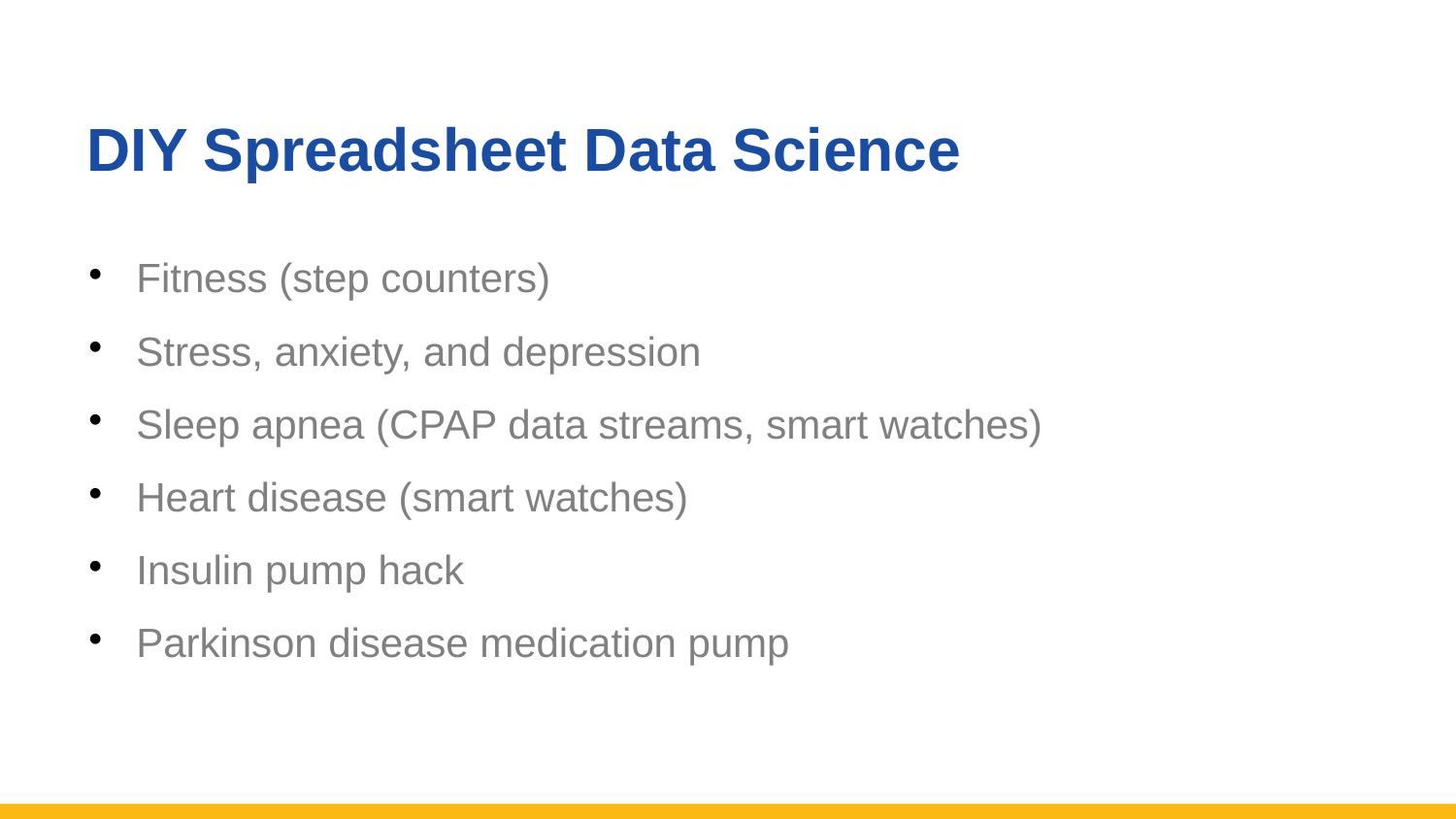

DIY Spreadsheet Data Science

Fitness (step counters)
Stress, anxiety, and depression
Sleep apnea (CPAP data streams, smart watches)
Heart disease (smart watches)
Insulin pump hack
Parkinson disease medication pump